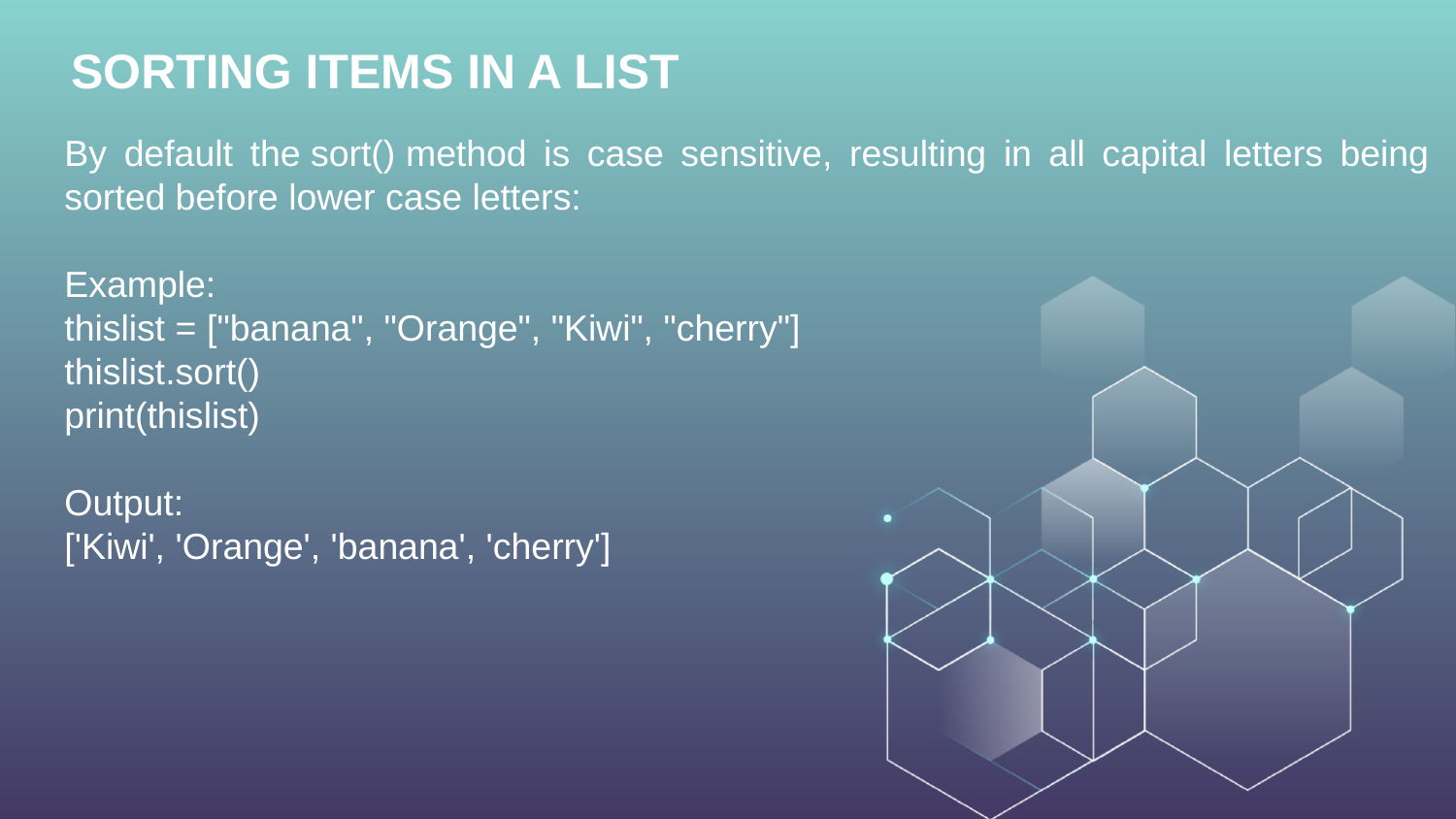

SORTING ITEMS IN A LIST
By default the sort() method is case sensitive, resulting in all capital letters being sorted before lower case letters:

Example:
thislist = ["banana", "Orange", "Kiwi", "cherry"]
thislist.sort()
print(thislist)

Output:
['Kiwi', 'Orange', 'banana', 'cherry']